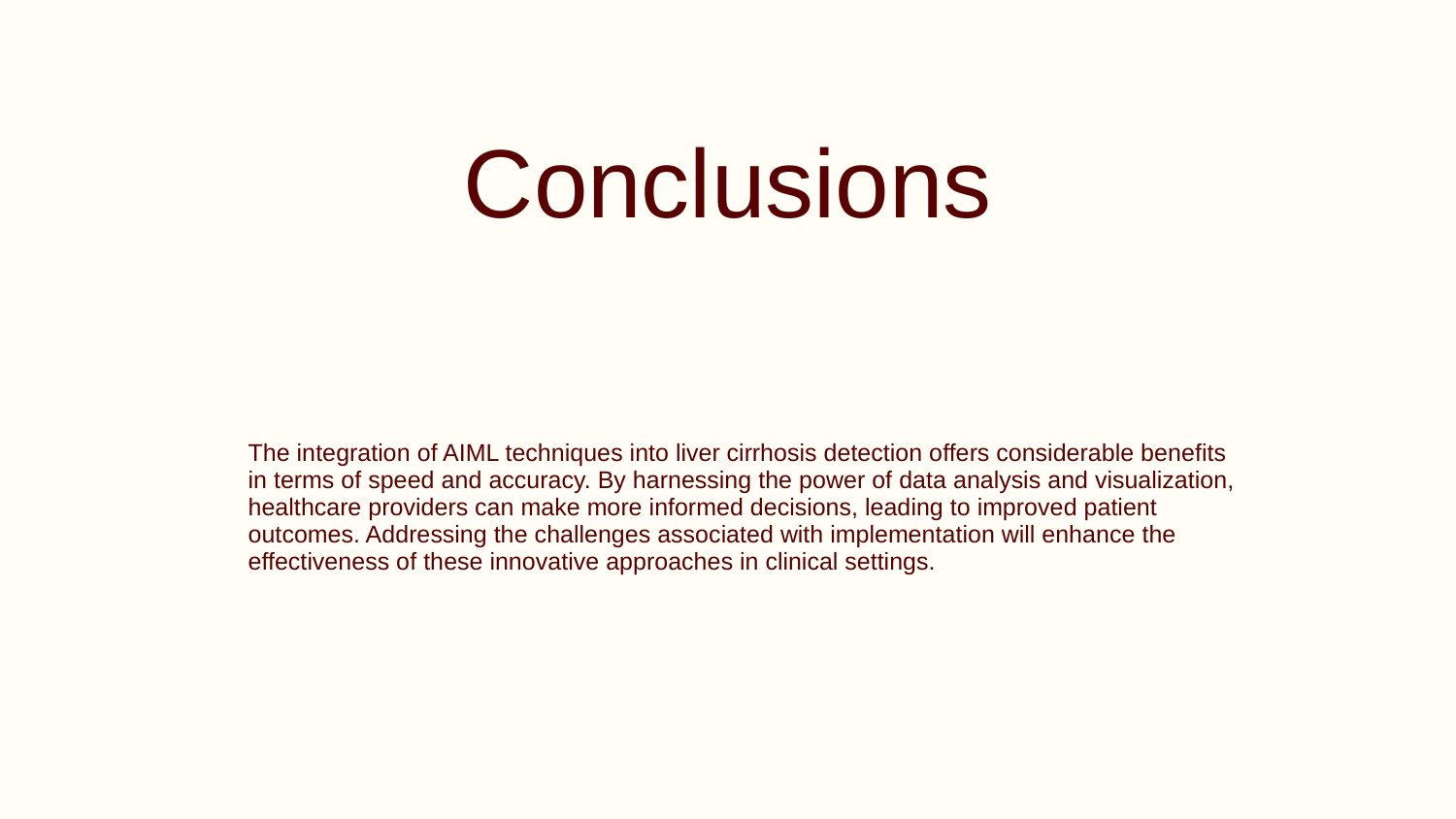

# Conclusions

The integration of AIML techniques into liver cirrhosis detection offers considerable benefits in terms of speed and accuracy. By harnessing the power of data analysis and visualization, healthcare providers can make more informed decisions, leading to improved patient outcomes. Addressing the challenges associated with implementation will enhance the effectiveness of these innovative approaches in clinical settings.